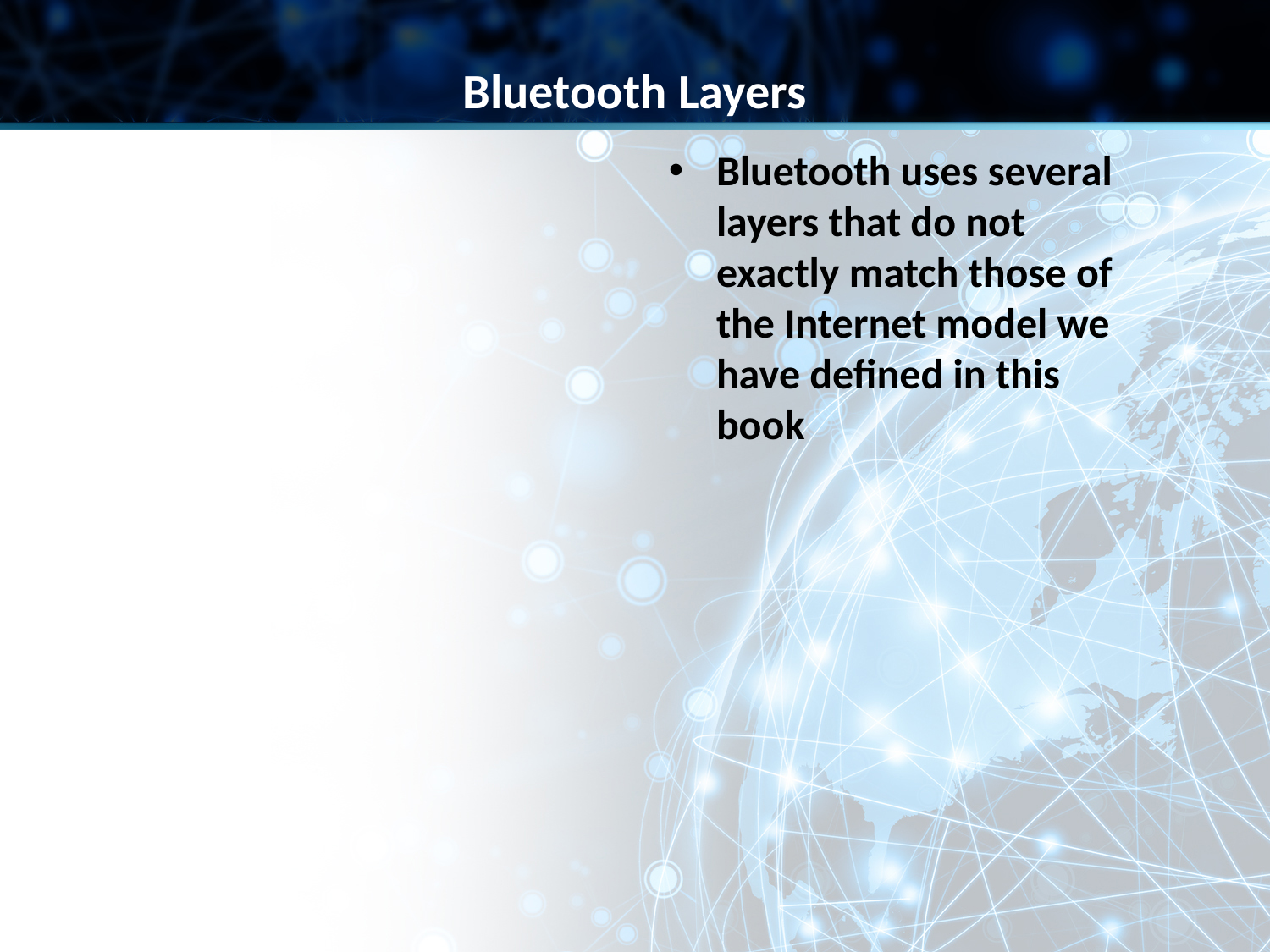

Bluetooth Layers
Bluetooth uses several layers that do not exactly match those of the Internet model we have defined in this book